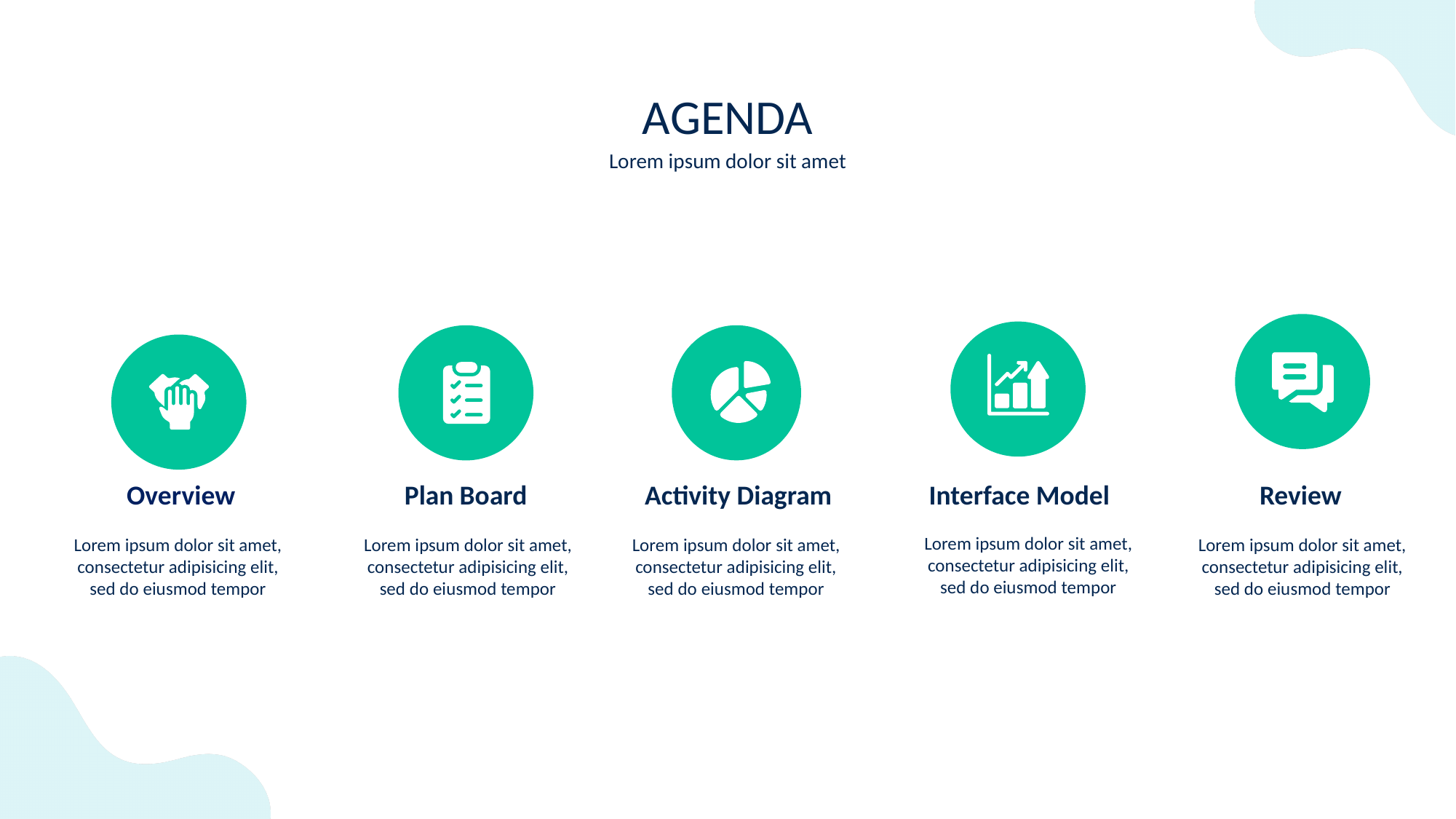

AGENDA
Lorem ipsum dolor sit amet

Overview
Activity Diagram
Interface Model
Review
Plan Board
Lorem ipsum dolor sit amet, consectetur adipisicing elit, sed do eiusmod tempor
Lorem ipsum dolor sit amet, consectetur adipisicing elit, sed do eiusmod tempor
Lorem ipsum dolor sit amet, consectetur adipisicing elit, sed do eiusmod tempor
Lorem ipsum dolor sit amet, consectetur adipisicing elit, sed do eiusmod tempor
Lorem ipsum dolor sit amet, consectetur adipisicing elit, sed do eiusmod tempor